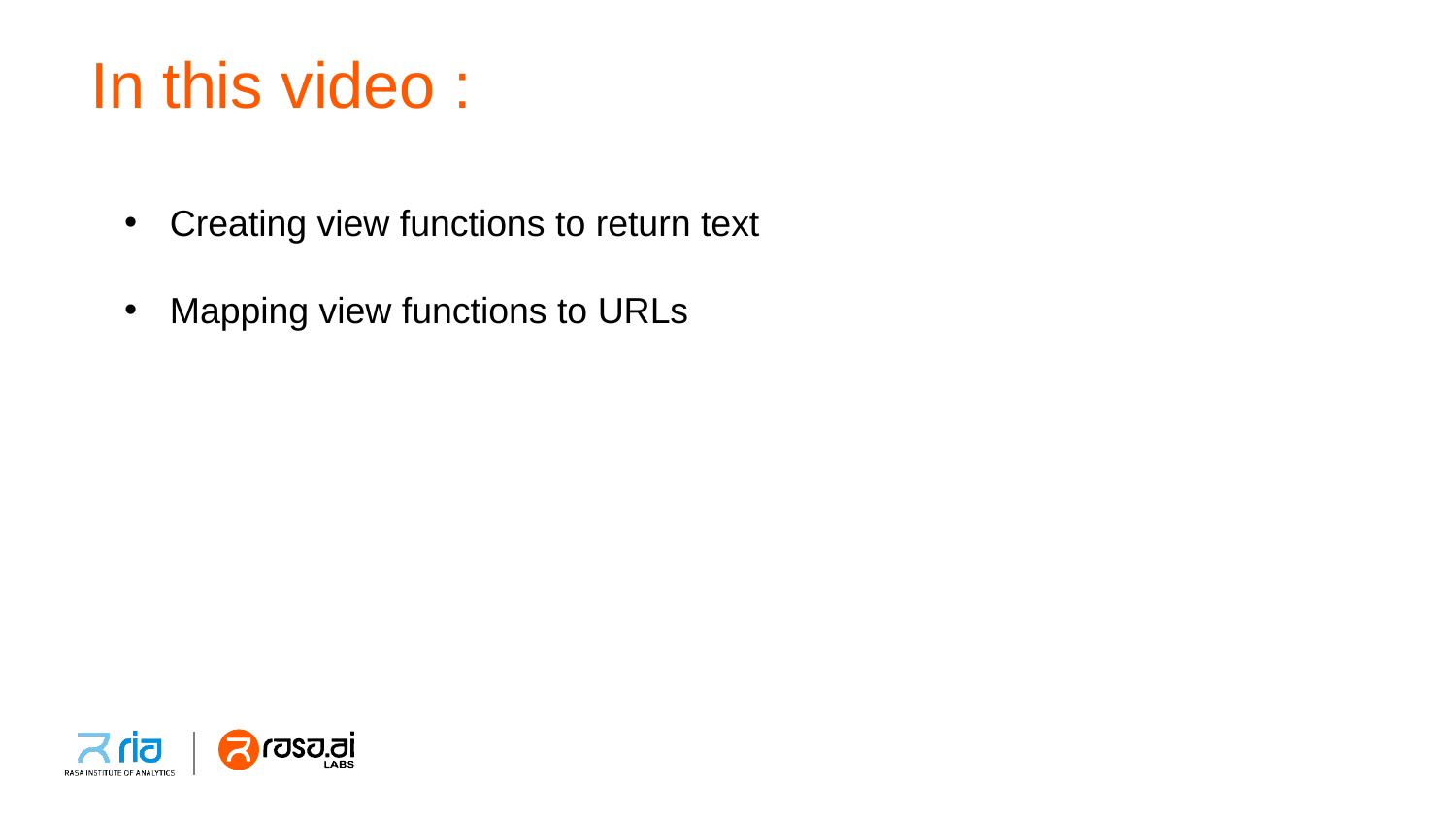

# In this video :
Creating view functions to return text
Mapping view functions to URLs